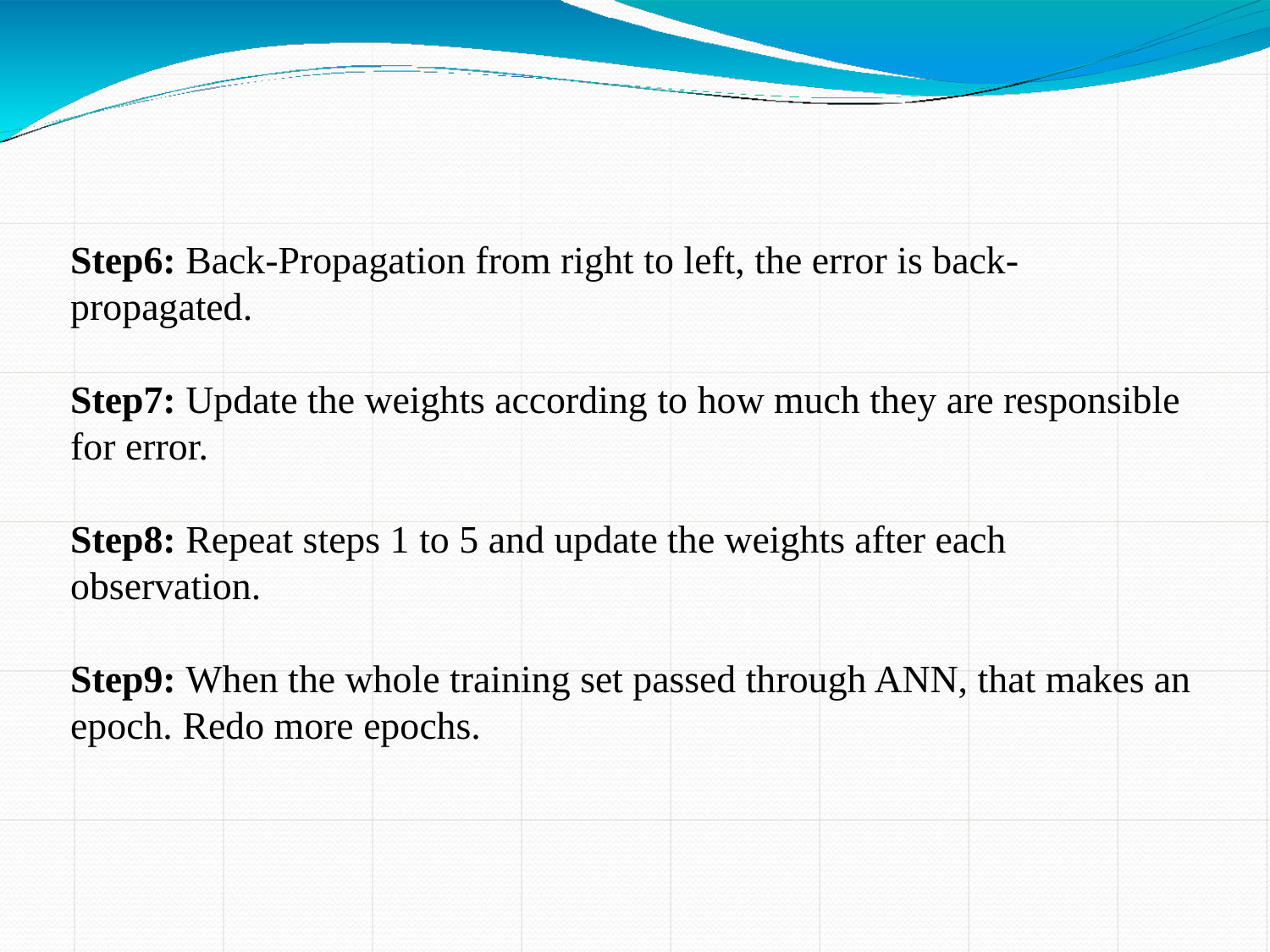

Step6: Back-Propagation from right to left, the error is back-propagated.

Step7: Update the weights according to how much they are responsible for error.

Step8: Repeat steps 1 to 5 and update the weights after each observation.

Step9: When the whole training set passed through ANN, that makes an epoch. Redo more epochs.